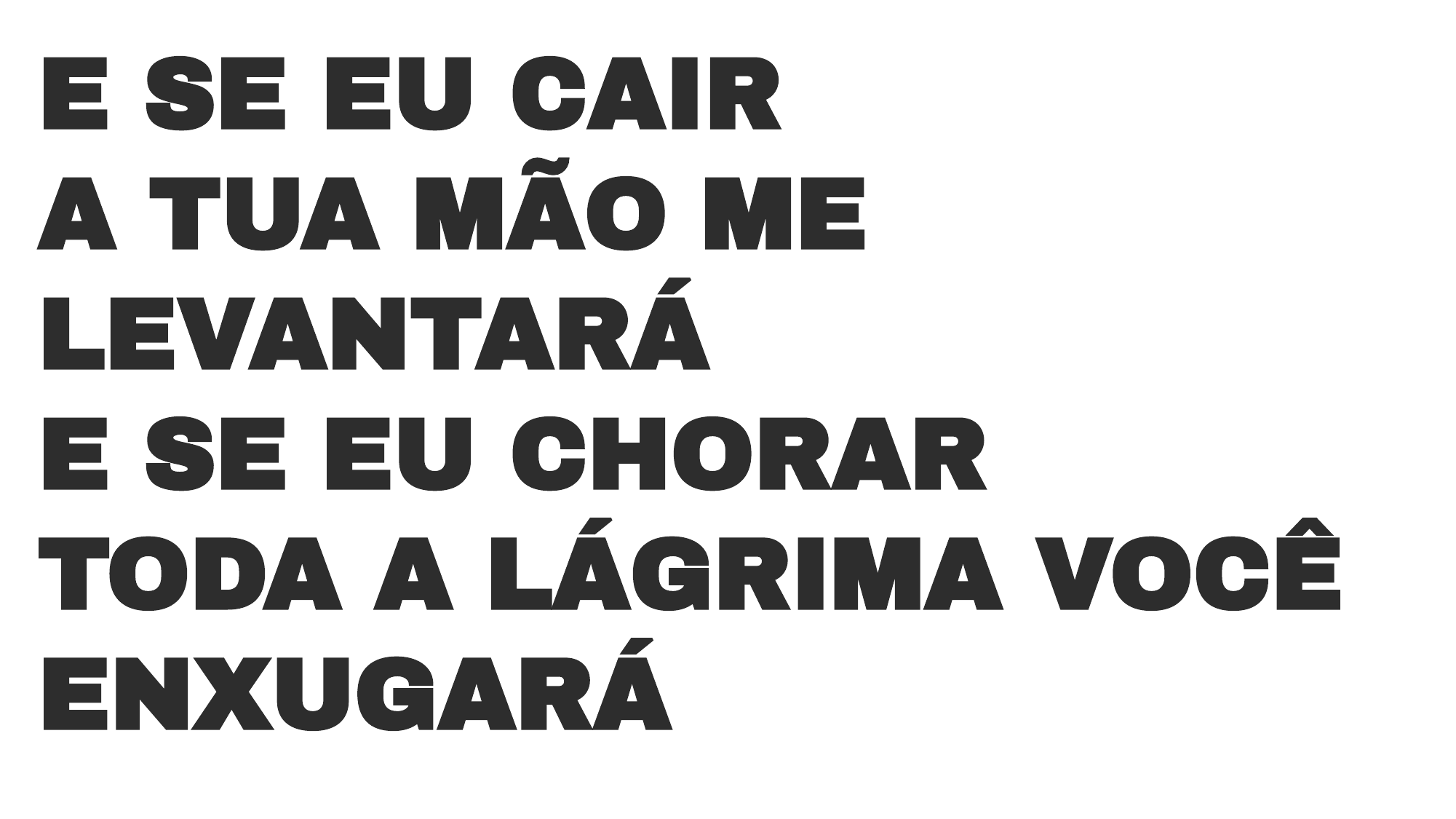

E SE EU CAIR
A TUA MÃO ME LEVANTARÁ
E SE EU CHORAR
TODA A LÁGRIMA VOCÊ ENXUGARÁ